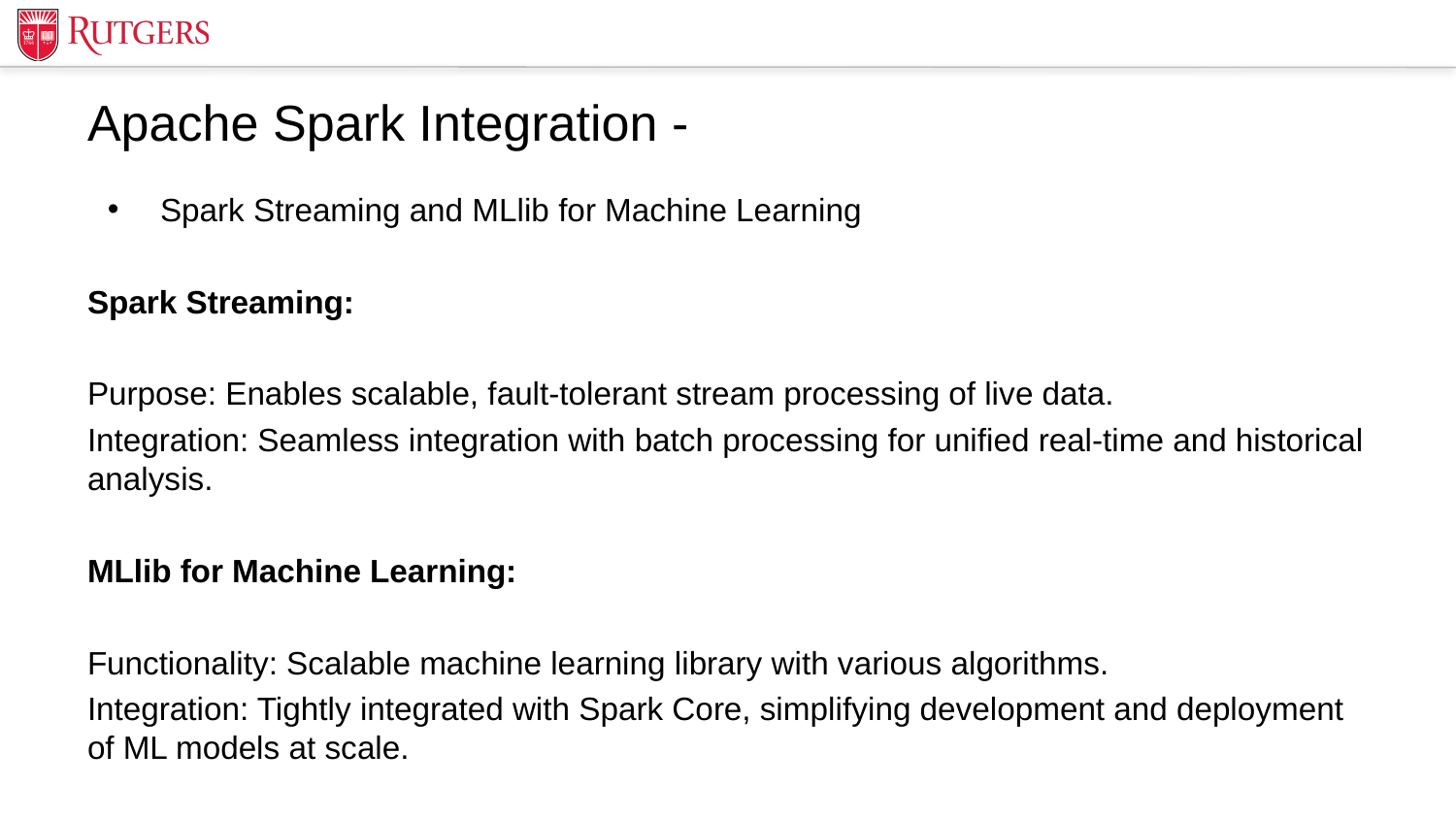

# Apache Spark Integration -
Spark Streaming and MLlib for Machine Learning

Spark Streaming:

Purpose: Enables scalable, fault-tolerant stream processing of live data.
Integration: Seamless integration with batch processing for unified real-time and historical analysis.

MLlib for Machine Learning:

Functionality: Scalable machine learning library with various algorithms.
Integration: Tightly integrated with Spark Core, simplifying development and deployment of ML models at scale.